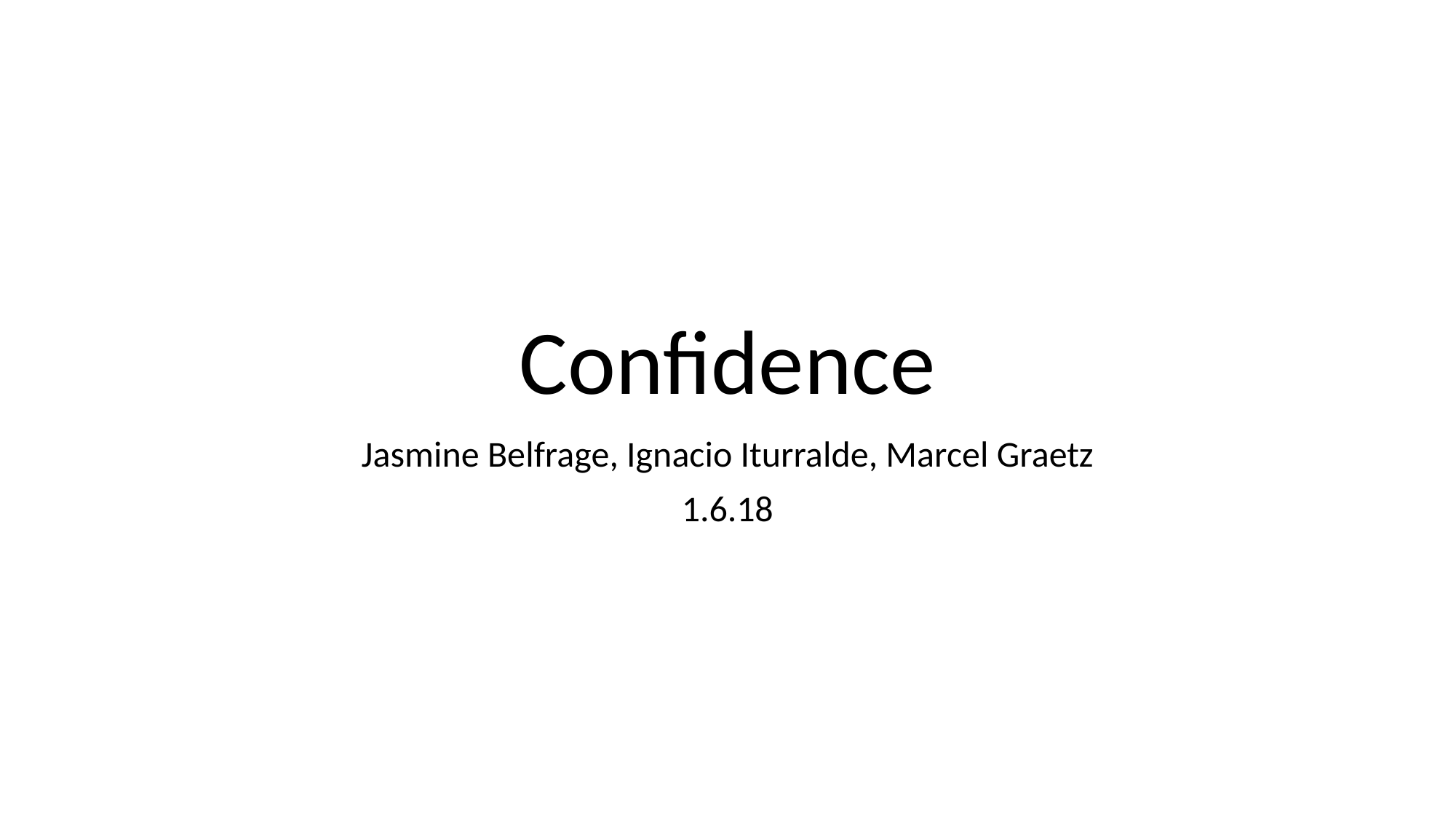

# Confidence
Jasmine Belfrage, Ignacio Iturralde, Marcel Graetz
1.6.18